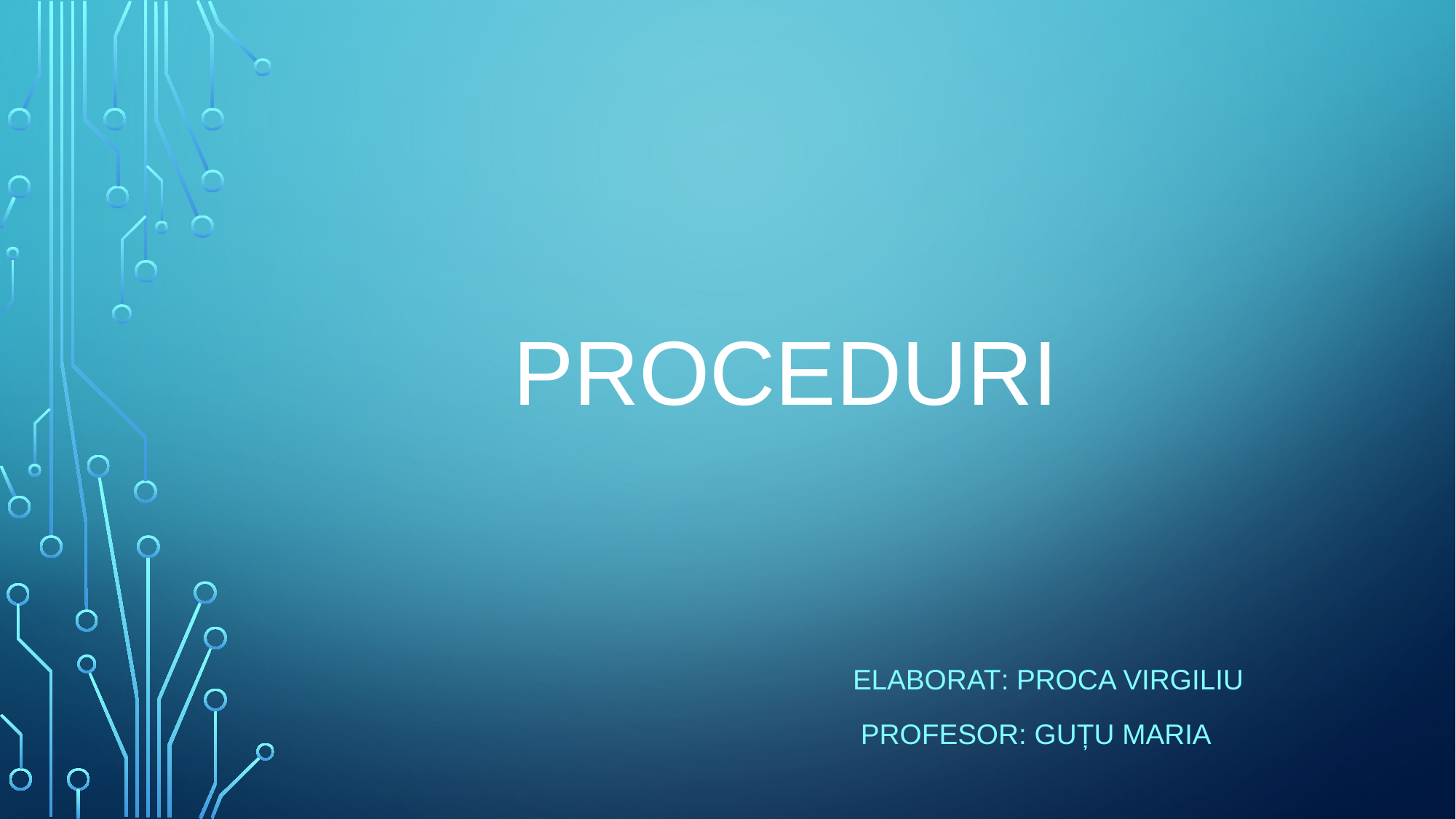

# Proceduri

                                                                               Elaborat: Proca Virgiliu
                                                                                Profesor: Guțu Maria